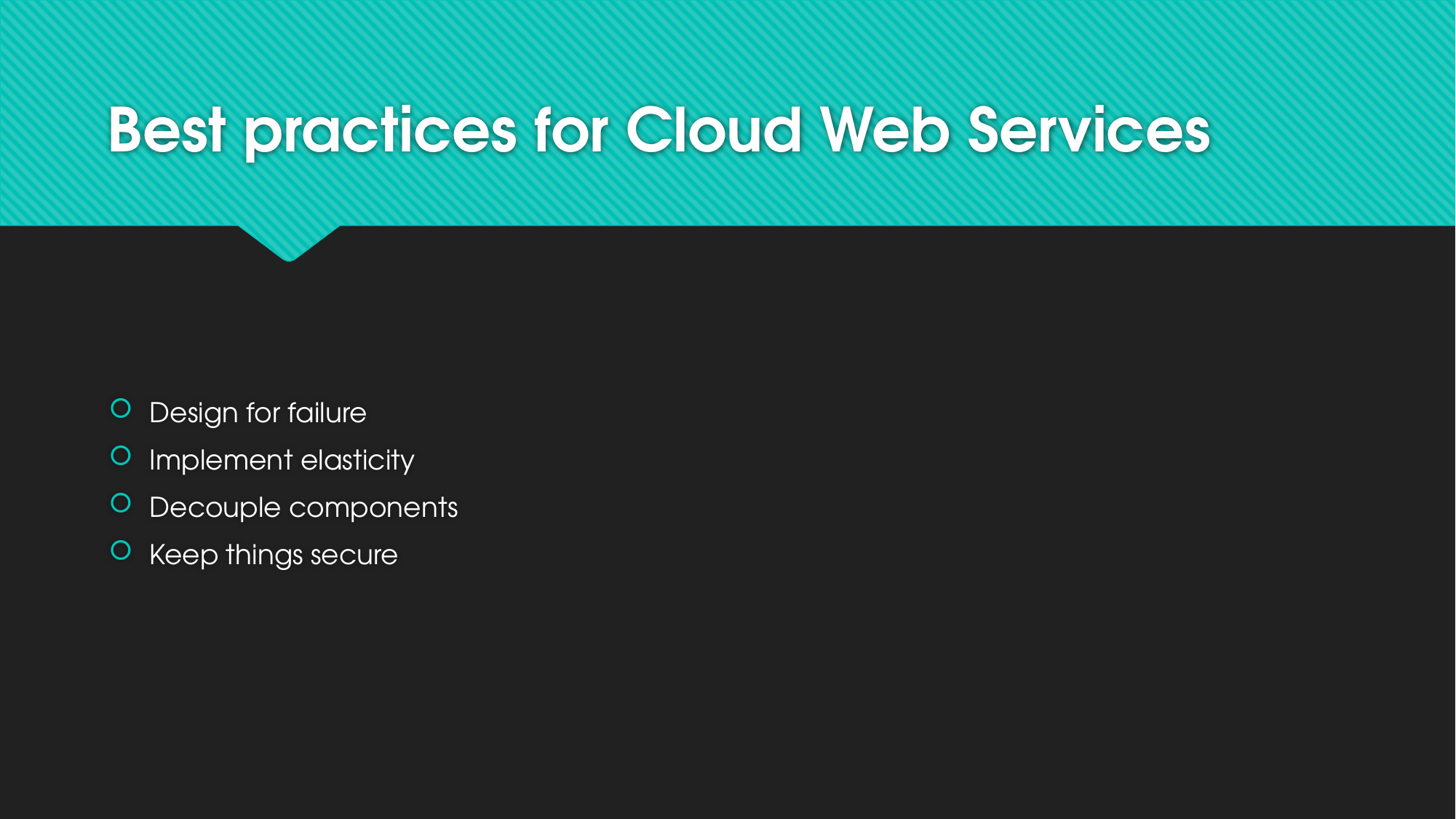

# Best practices for Cloud Web Services
Design for failure
Implement elasticity
Decouple components
Keep things secure